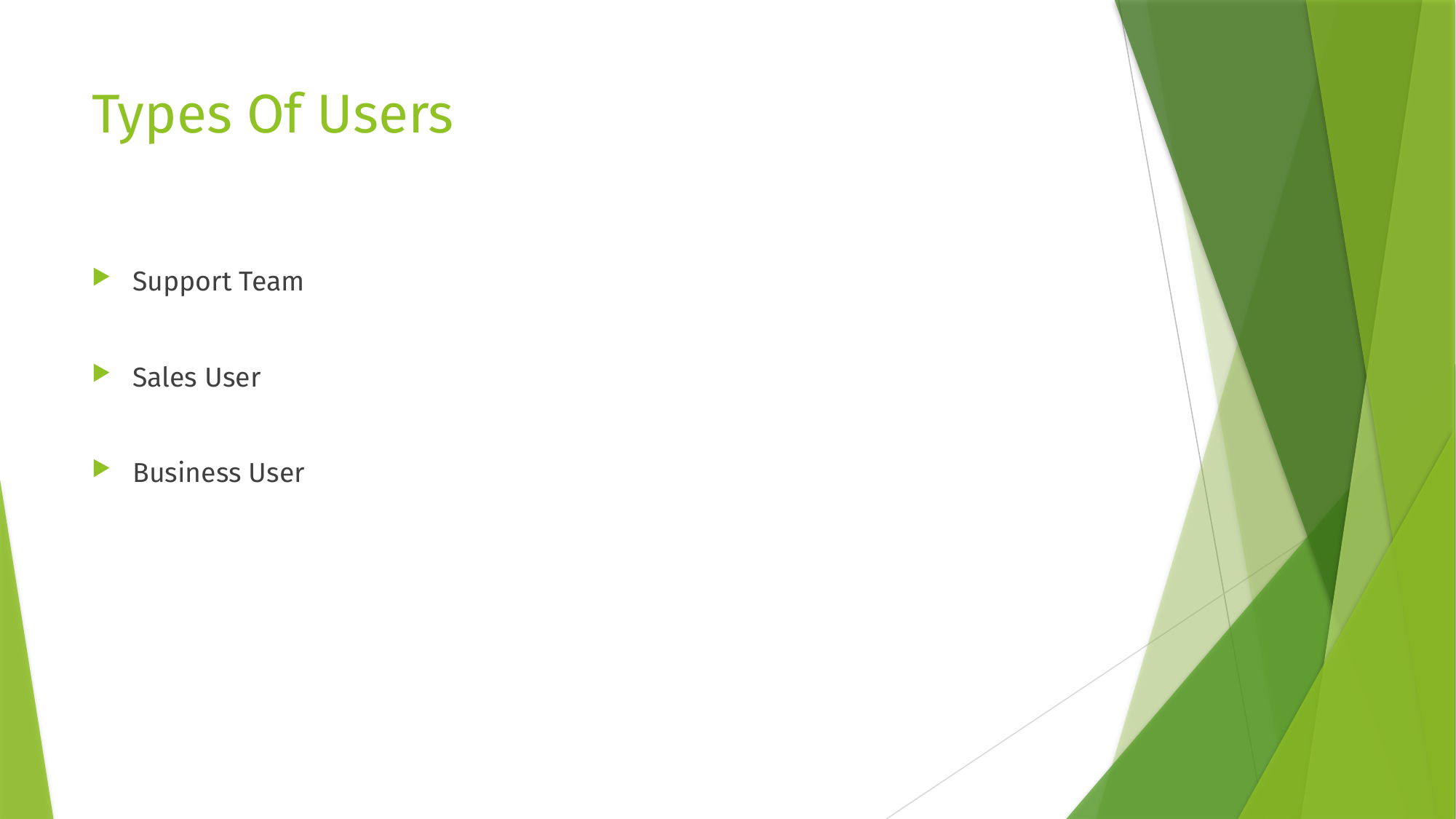

# Types Of Users
Support Team

Sales User

Business User